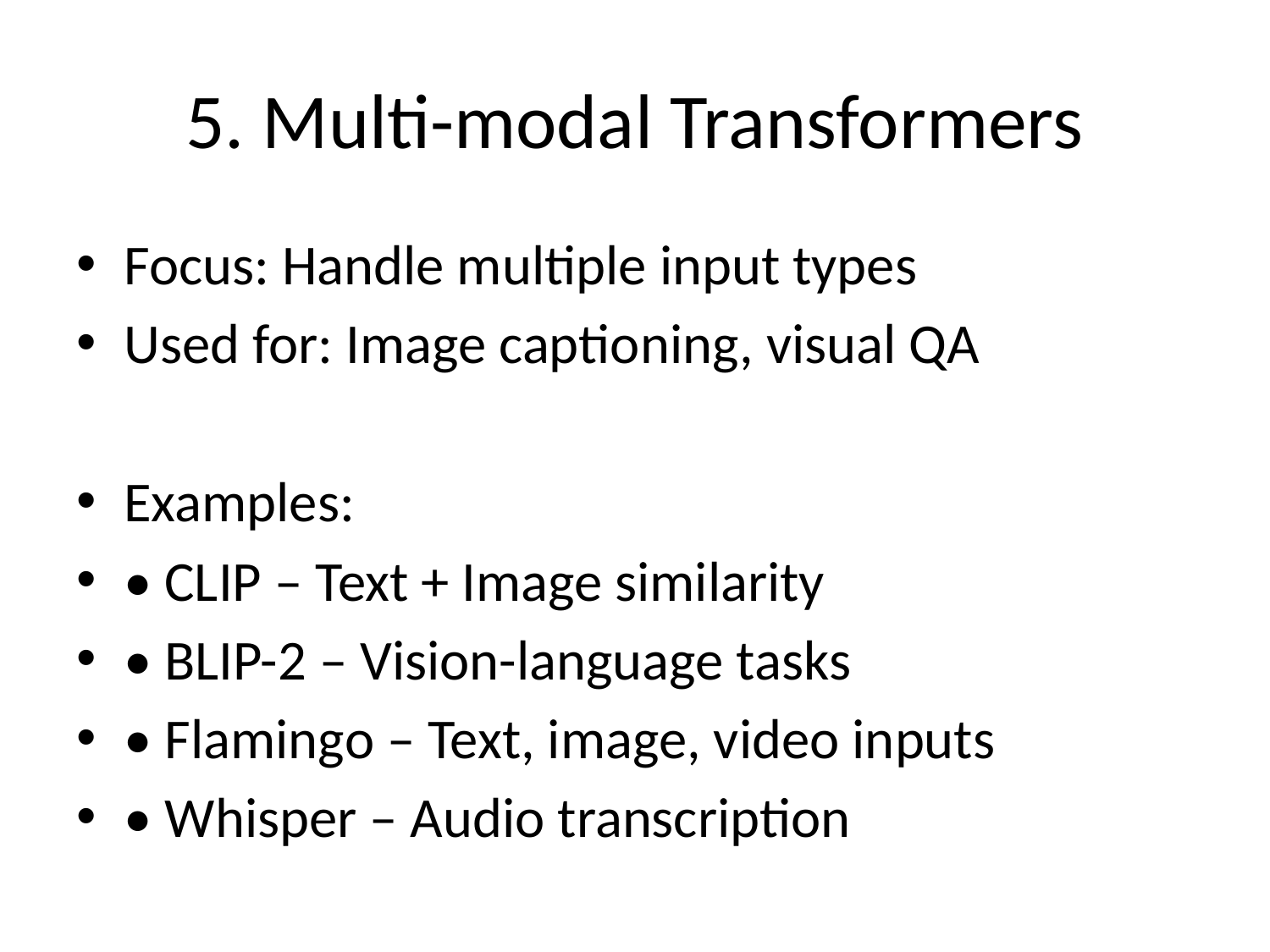

# 5. Multi-modal Transformers
Focus: Handle multiple input types
Used for: Image captioning, visual QA

Examples:
• CLIP – Text + Image similarity
• BLIP-2 – Vision-language tasks
• Flamingo – Text, image, video inputs
• Whisper – Audio transcription